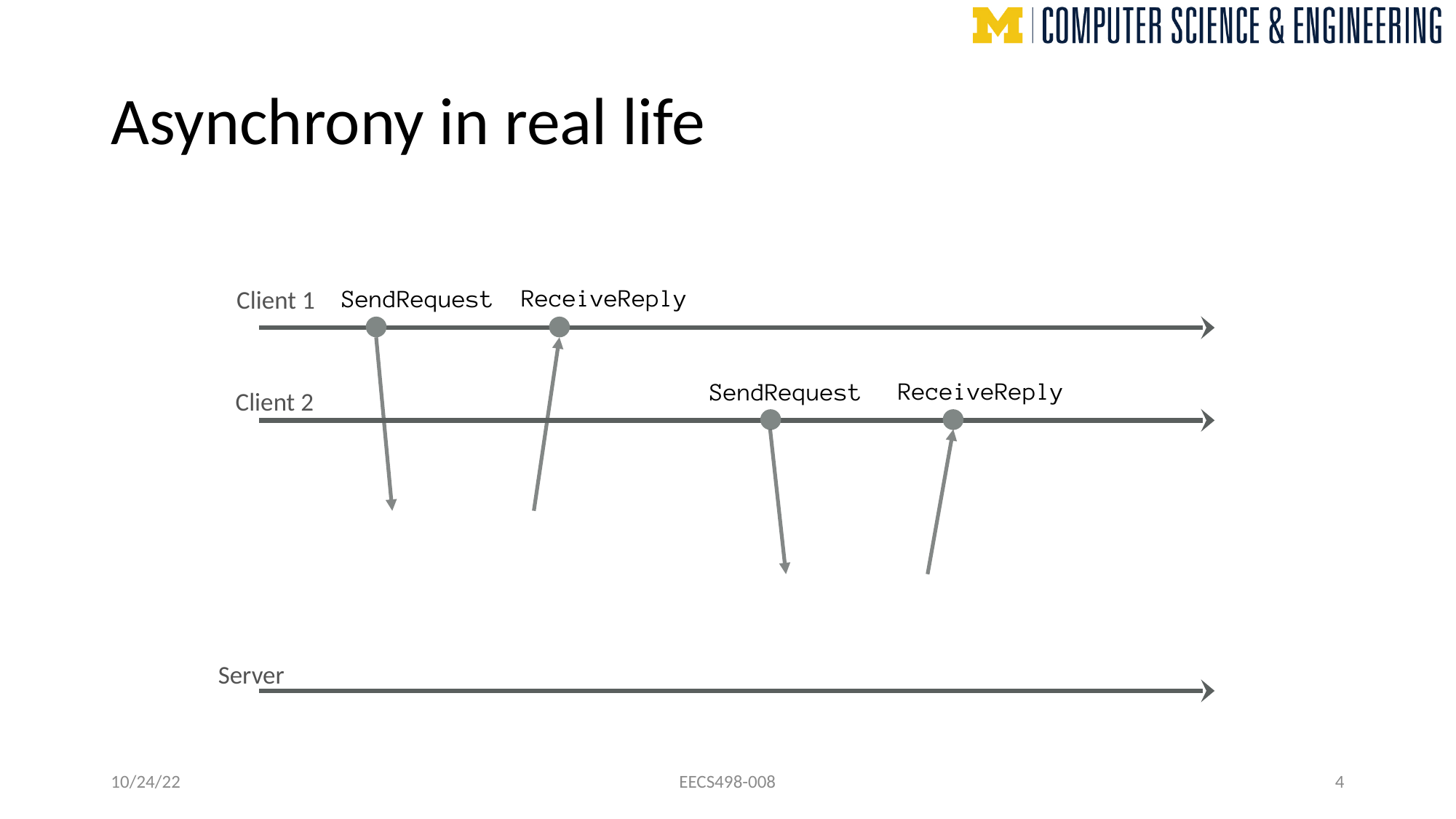

# Asynchrony in real life
ReceiveReply
SendRequest
Client 1

ReceiveReply
SendRequest
Client 2

Server
10/24/22
EECS498-008
4